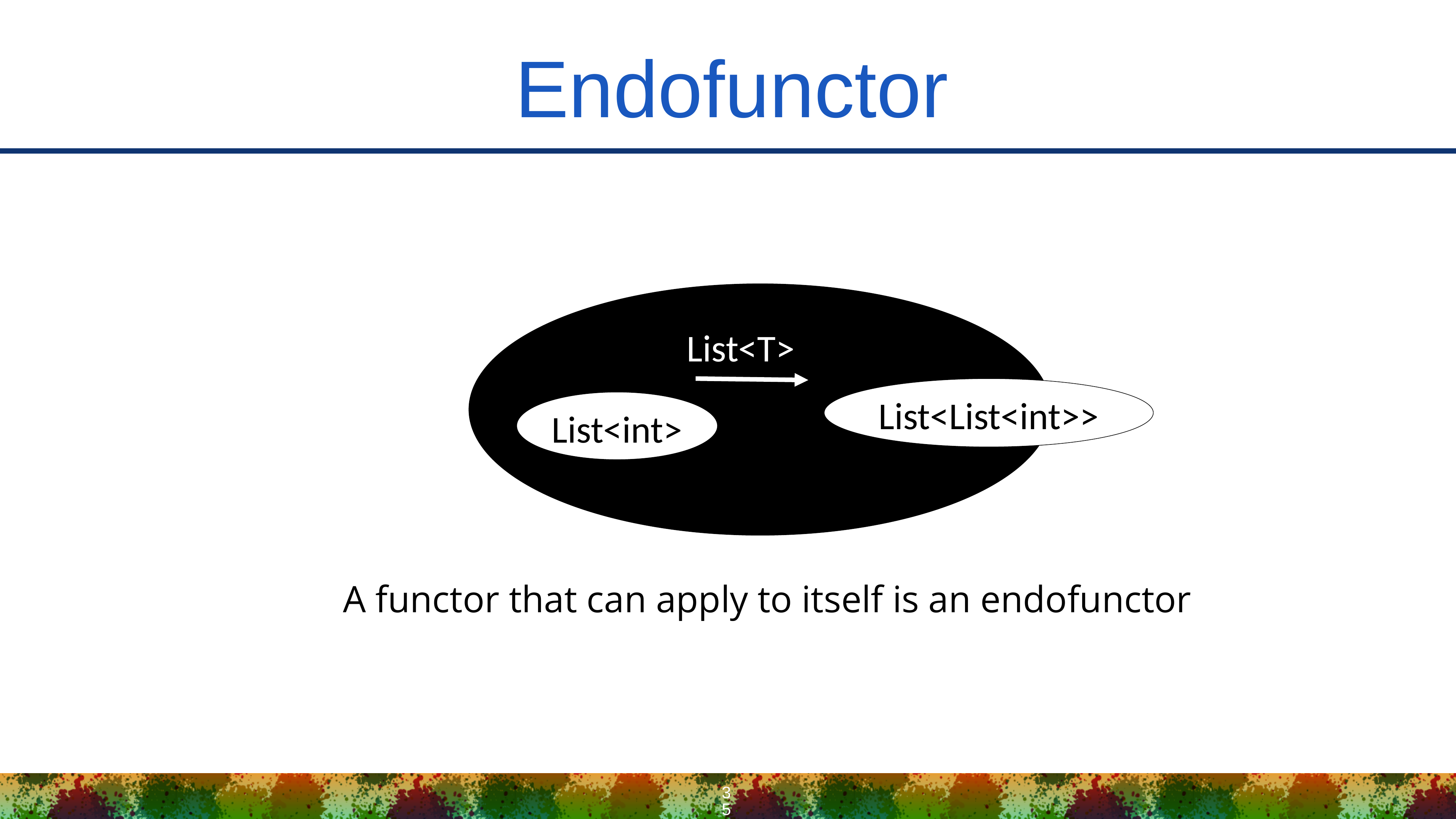

# Endofunctor

List<T>
List<List<int>>
List<int>
A functor that can apply to itself is an endofunctor
35